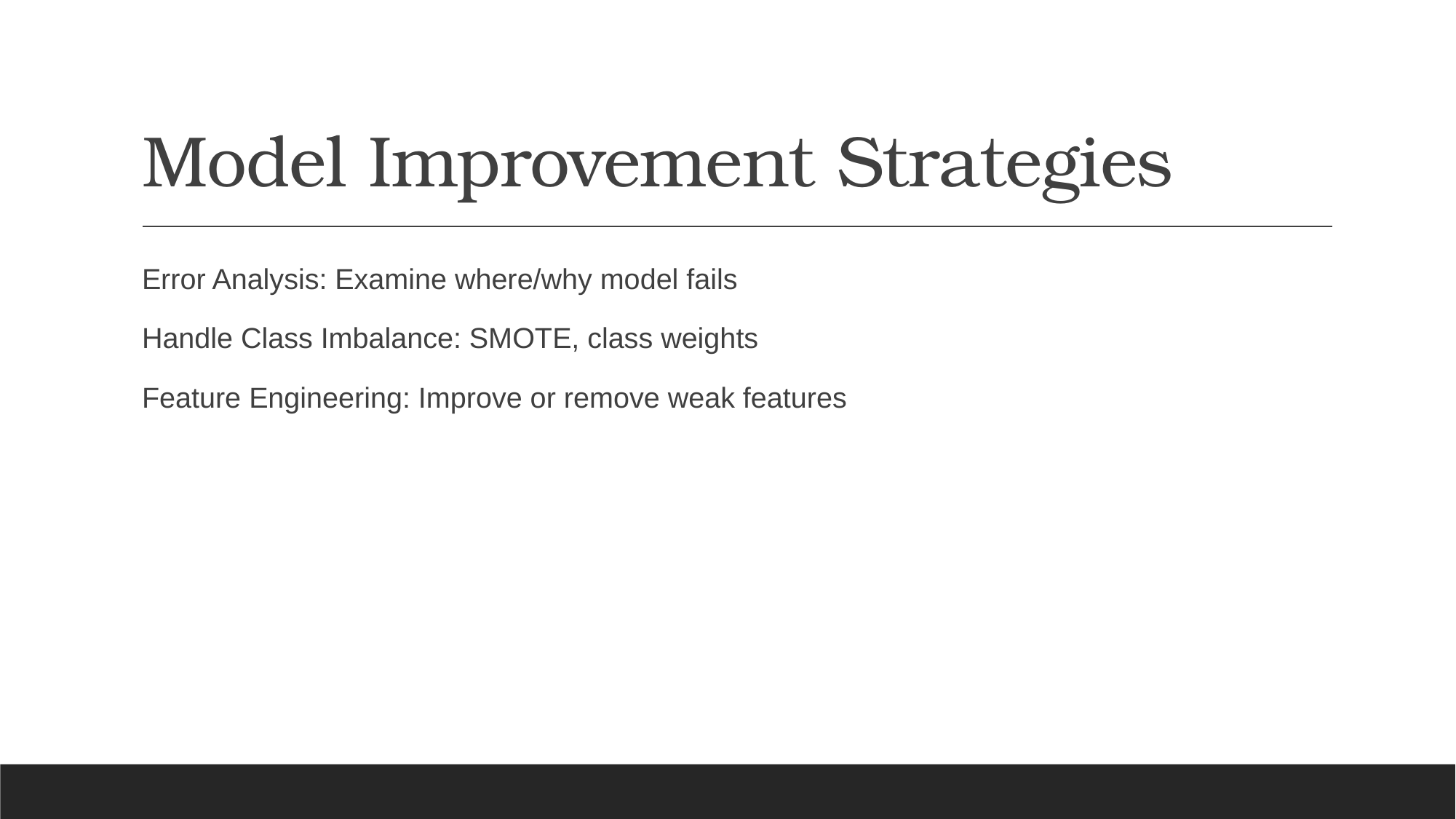

# Model Improvement Strategies
Error Analysis: Examine where/why model fails
Handle Class Imbalance: SMOTE, class weights
Feature Engineering: Improve or remove weak features